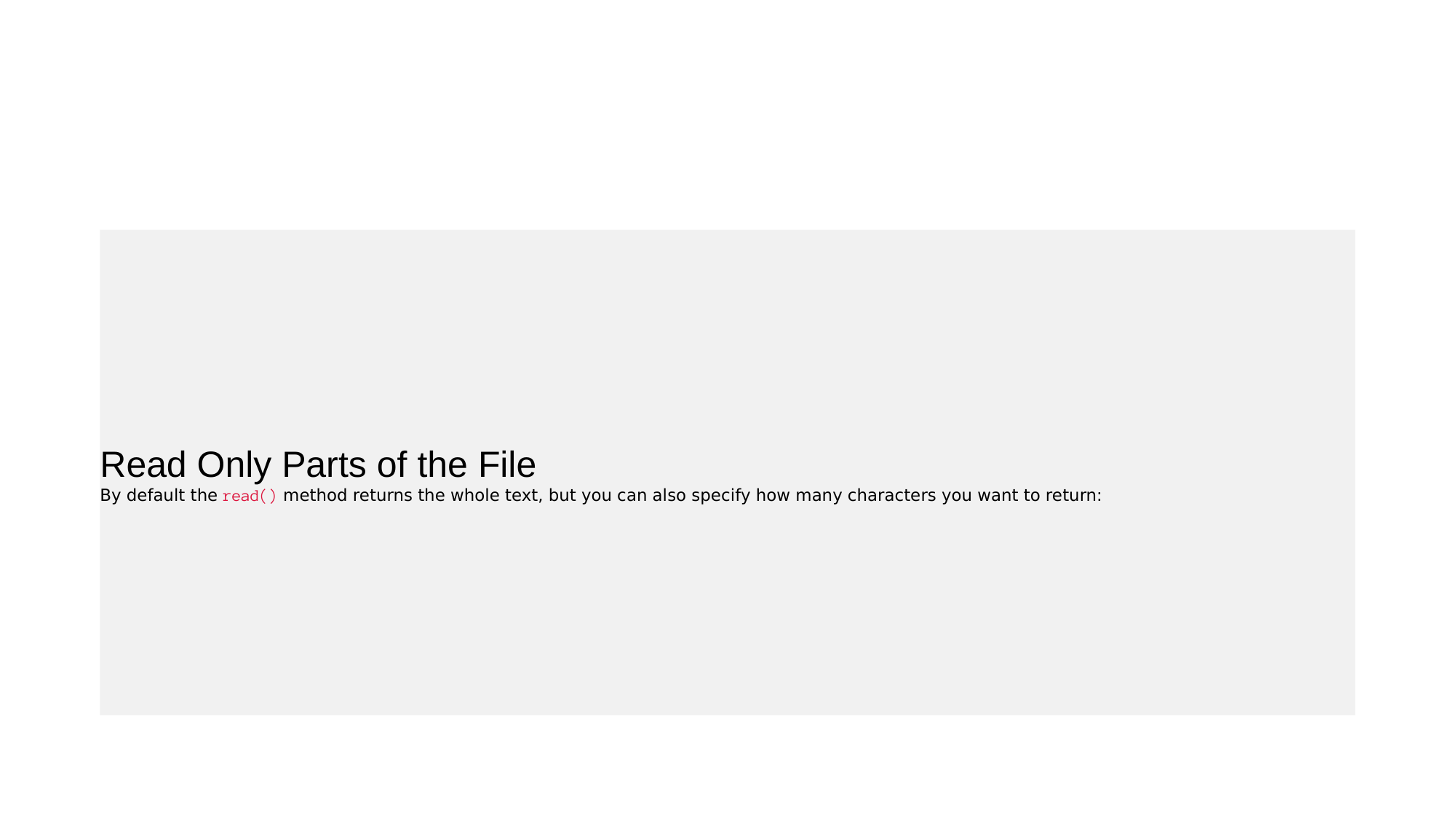

#
Read Only Parts of the File
By default the read() method returns the whole text, but you can also specify how many characters you want to return: